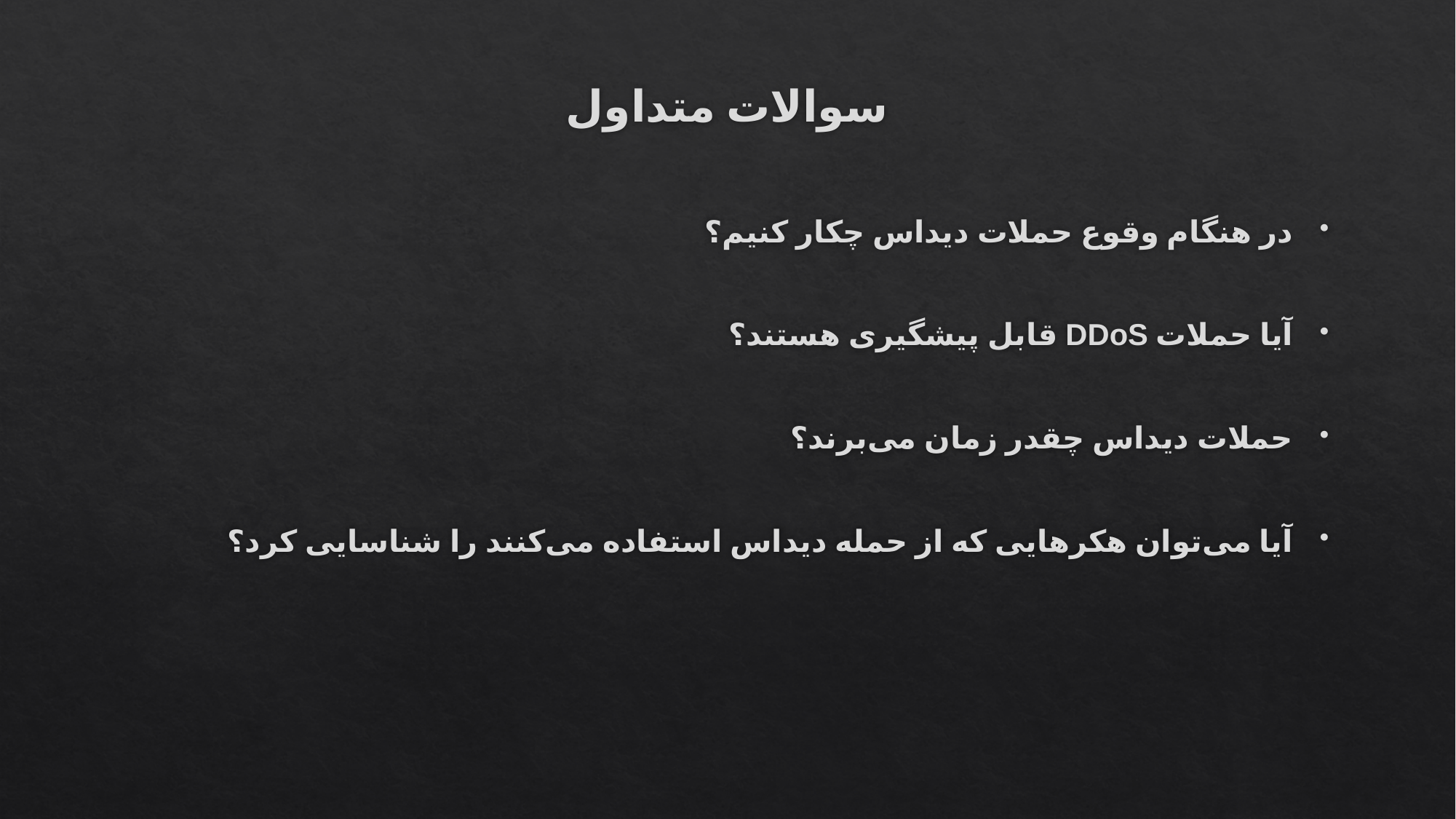

# سوالات متداول
در هنگام وقوع حملات دیداس چکار کنیم؟

آیا حملات DDoS قابل پیشگیری هستند؟

حملات دیداس چقدر زمان می‌برند؟

آیا می‌توان هکرهایی که از حمله دیداس استفاده می‌کنند را شناسایی کرد؟